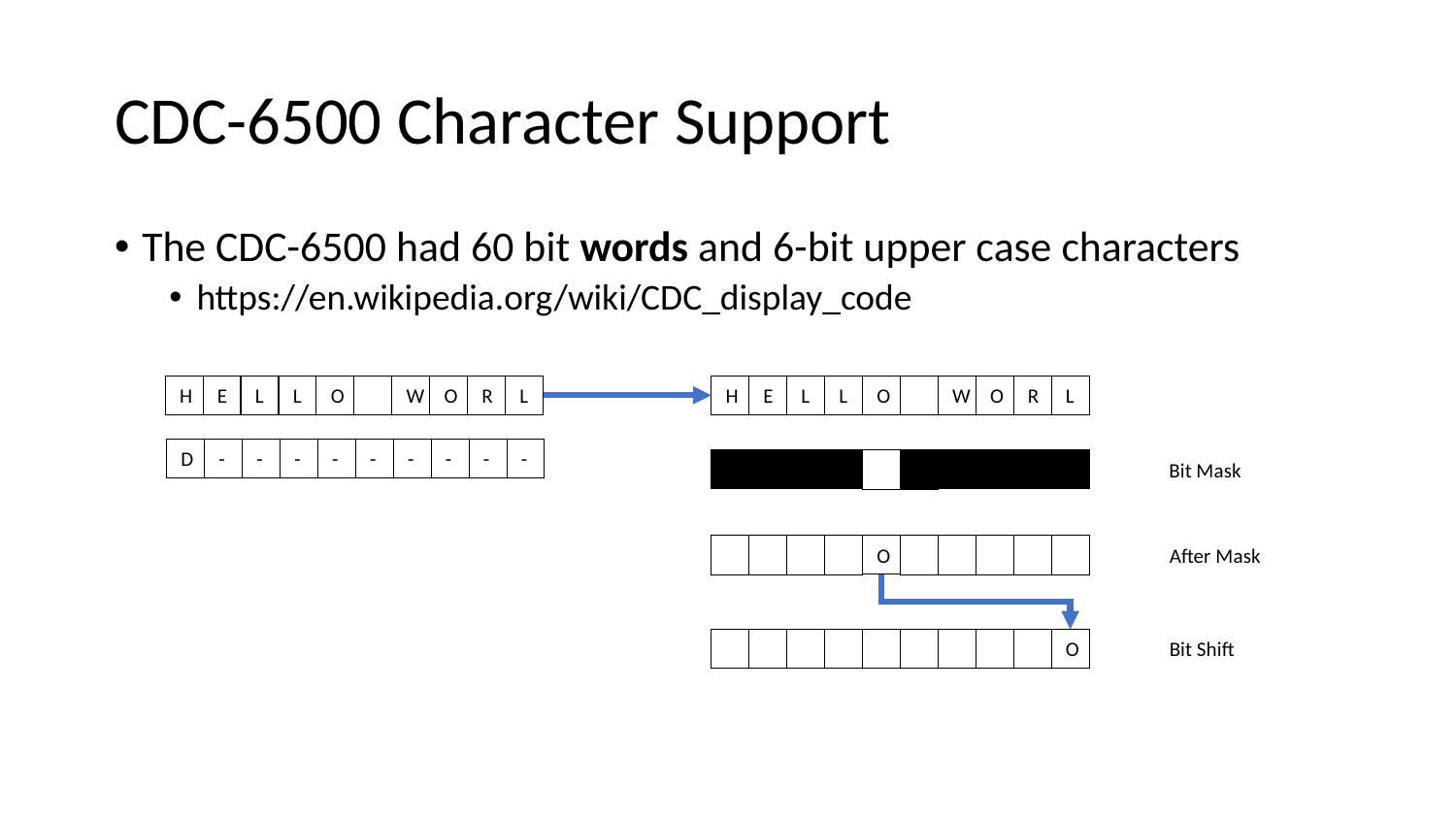

# CDC-6500 Character Support
The CDC-6500 had 60 bit words and 6-bit upper case characters
https://en.wikipedia.org/wiki/CDC_display_code
H
E
L
L
O

W
O
R
L
H
E
L
L
O

W
O
R
L
D
-
-
-
-
-
-
-
-
-
H
E
L
L

W
O
R
L
Bit Mask

O

After Mask

O
Bit Shift